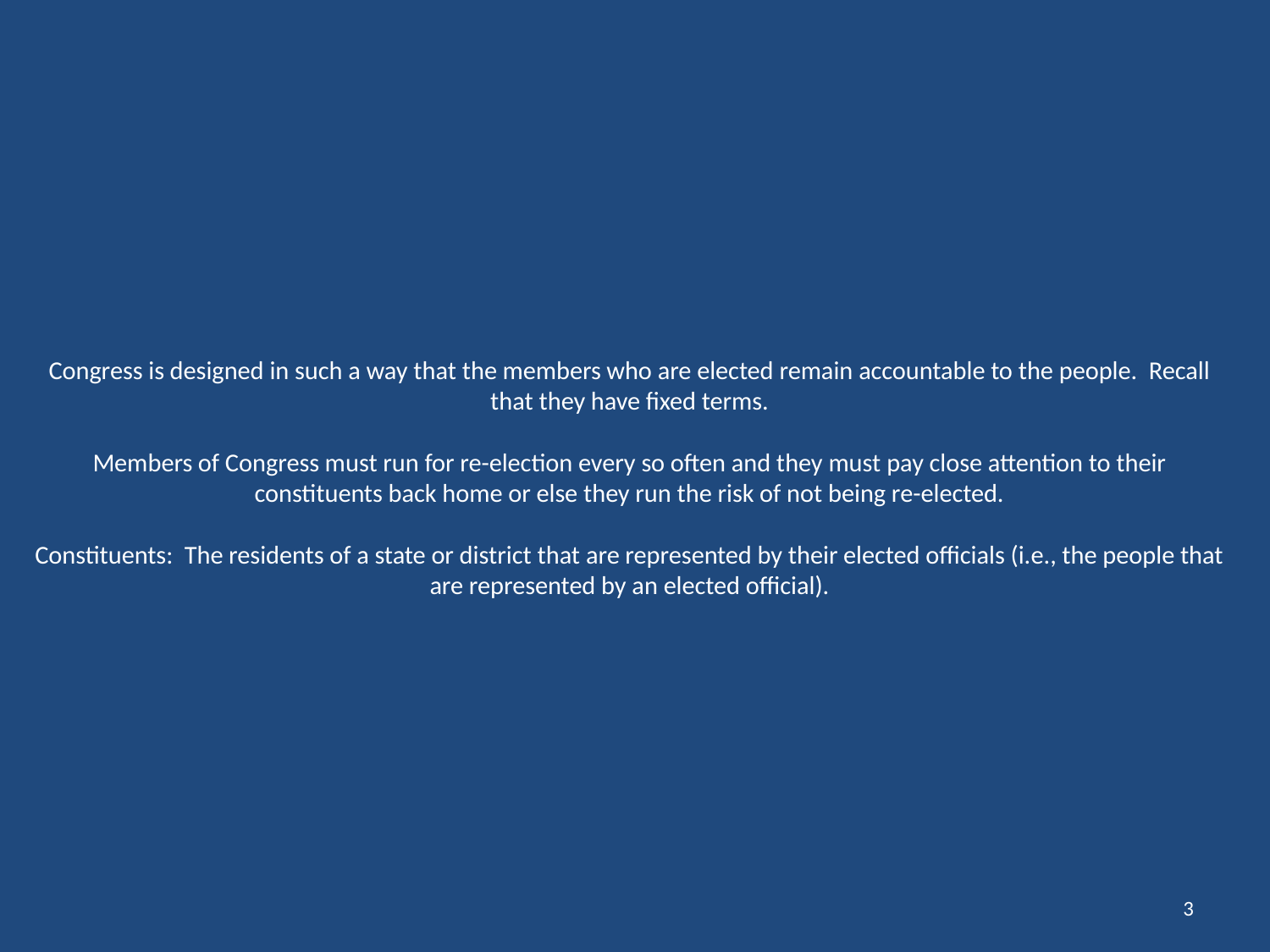

# Congress is designed in such a way that the members who are elected remain accountable to the people.  Recall that they have fixed terms. Members of Congress must run for re-election every so often and they must pay close attention to their constituents back home or else they run the risk of not being re-elected. Constituents:  The residents of a state or district that are represented by their elected officials (i.e., the people that are represented by an elected official).
3